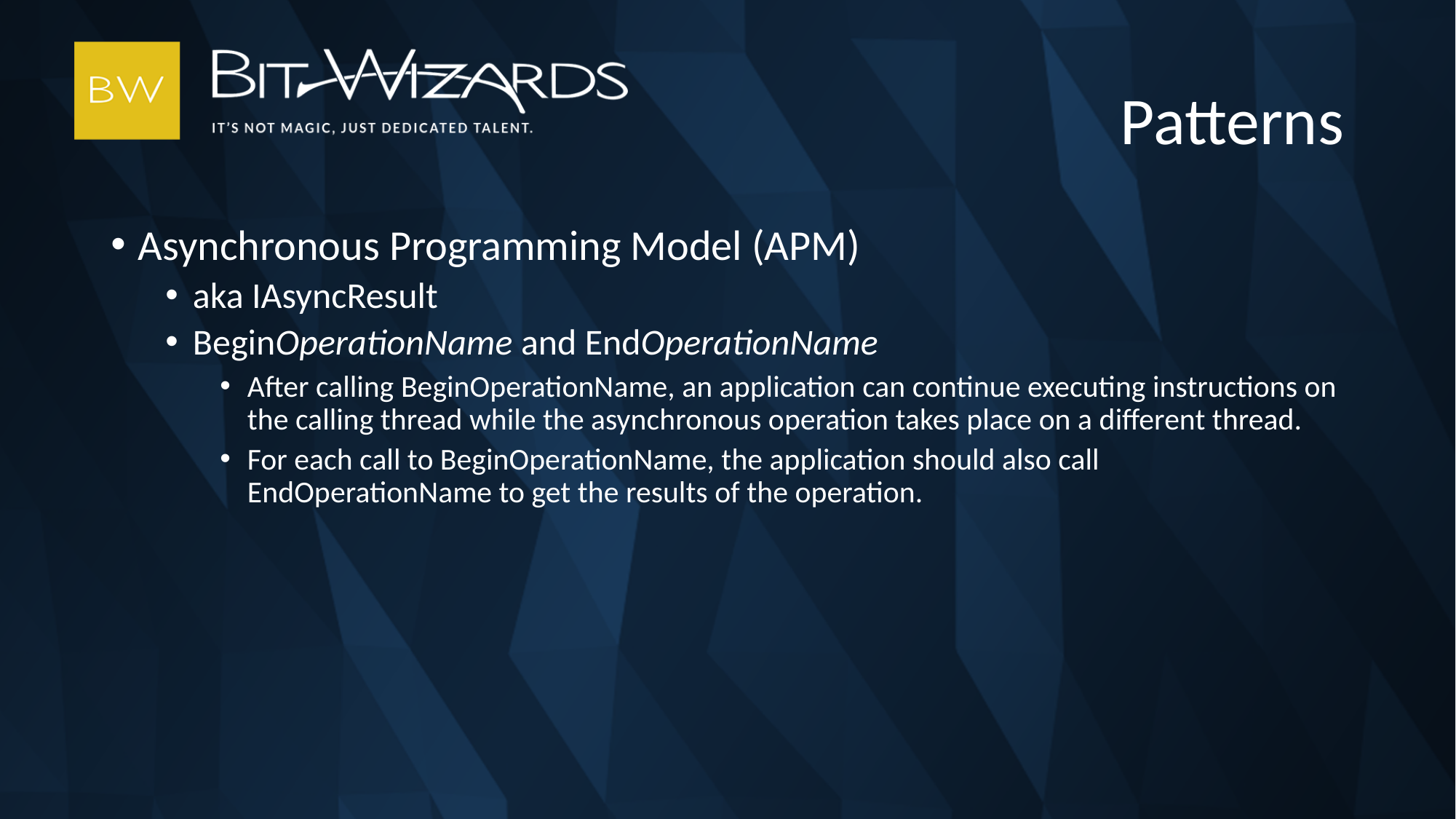

# Patterns
Asynchronous Programming Model (APM)
aka IAsyncResult
BeginOperationName and EndOperationName
After calling BeginOperationName, an application can continue executing instructions on the calling thread while the asynchronous operation takes place on a different thread.
For each call to BeginOperationName, the application should also call EndOperationName to get the results of the operation.